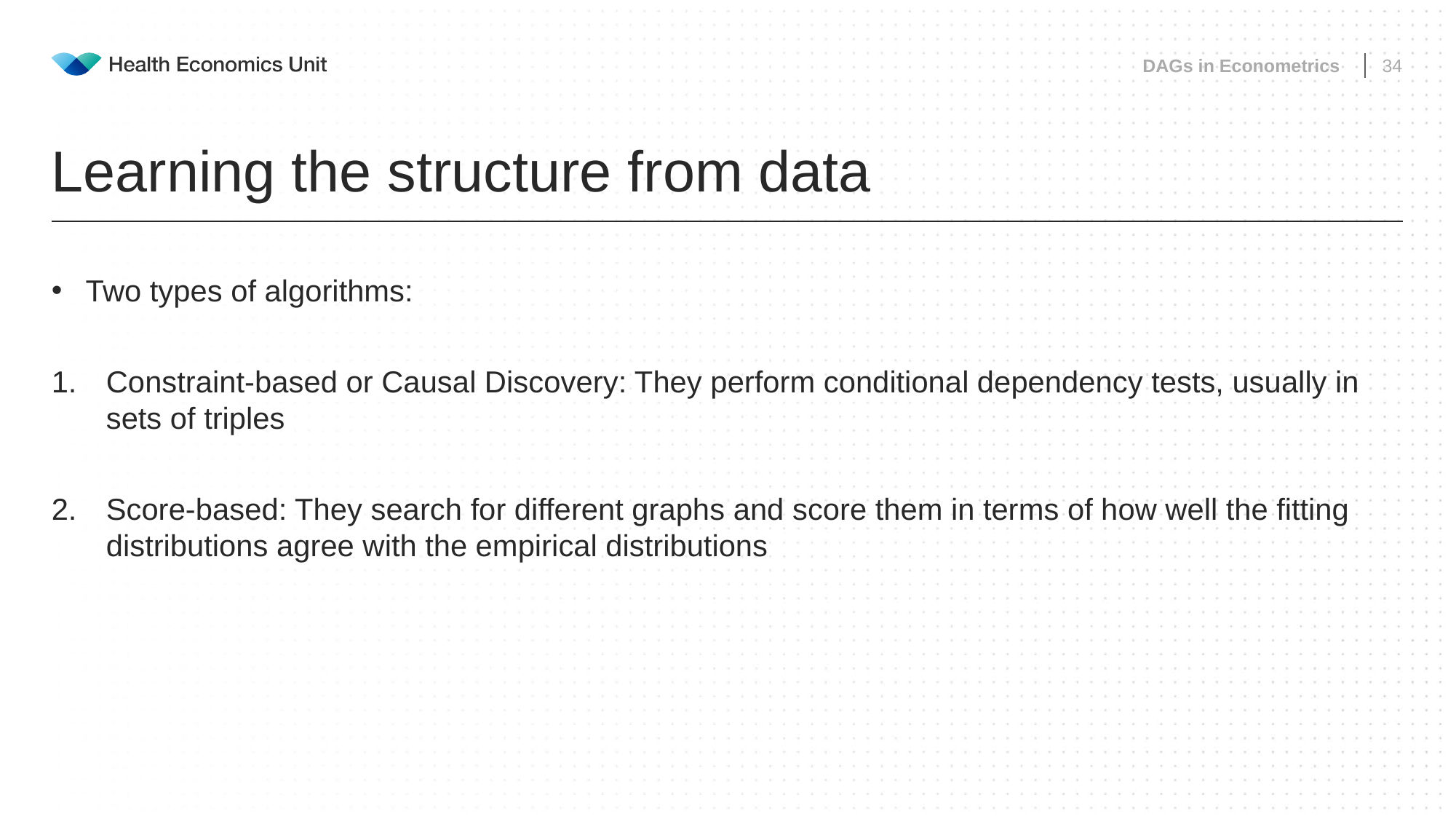

DAGs in Econometrics
34
# Learning the structure from data
Two types of algorithms:

Constraint-based or Causal Discovery: They perform conditional dependency tests, usually in sets of triples

Score-based: They search for different graphs and score them in terms of how well the fitting distributions agree with the empirical distributions